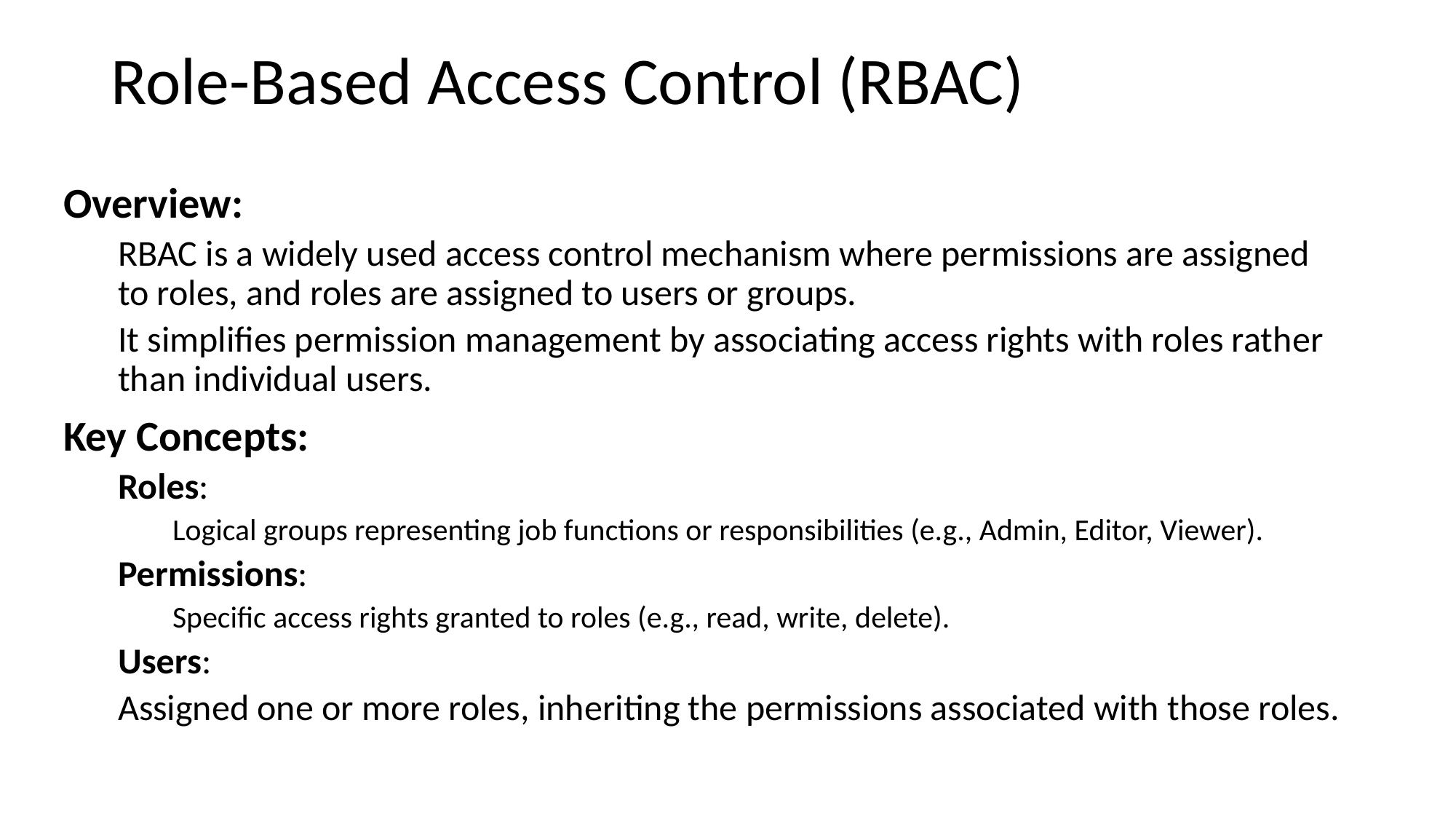

# Role-Based Access Control (RBAC)
Overview:
RBAC is a widely used access control mechanism where permissions are assigned to roles, and roles are assigned to users or groups.
It simplifies permission management by associating access rights with roles rather than individual users.
Key Concepts:
Roles:
Logical groups representing job functions or responsibilities (e.g., Admin, Editor, Viewer).
Permissions:
Specific access rights granted to roles (e.g., read, write, delete).
Users:
Assigned one or more roles, inheriting the permissions associated with those roles.